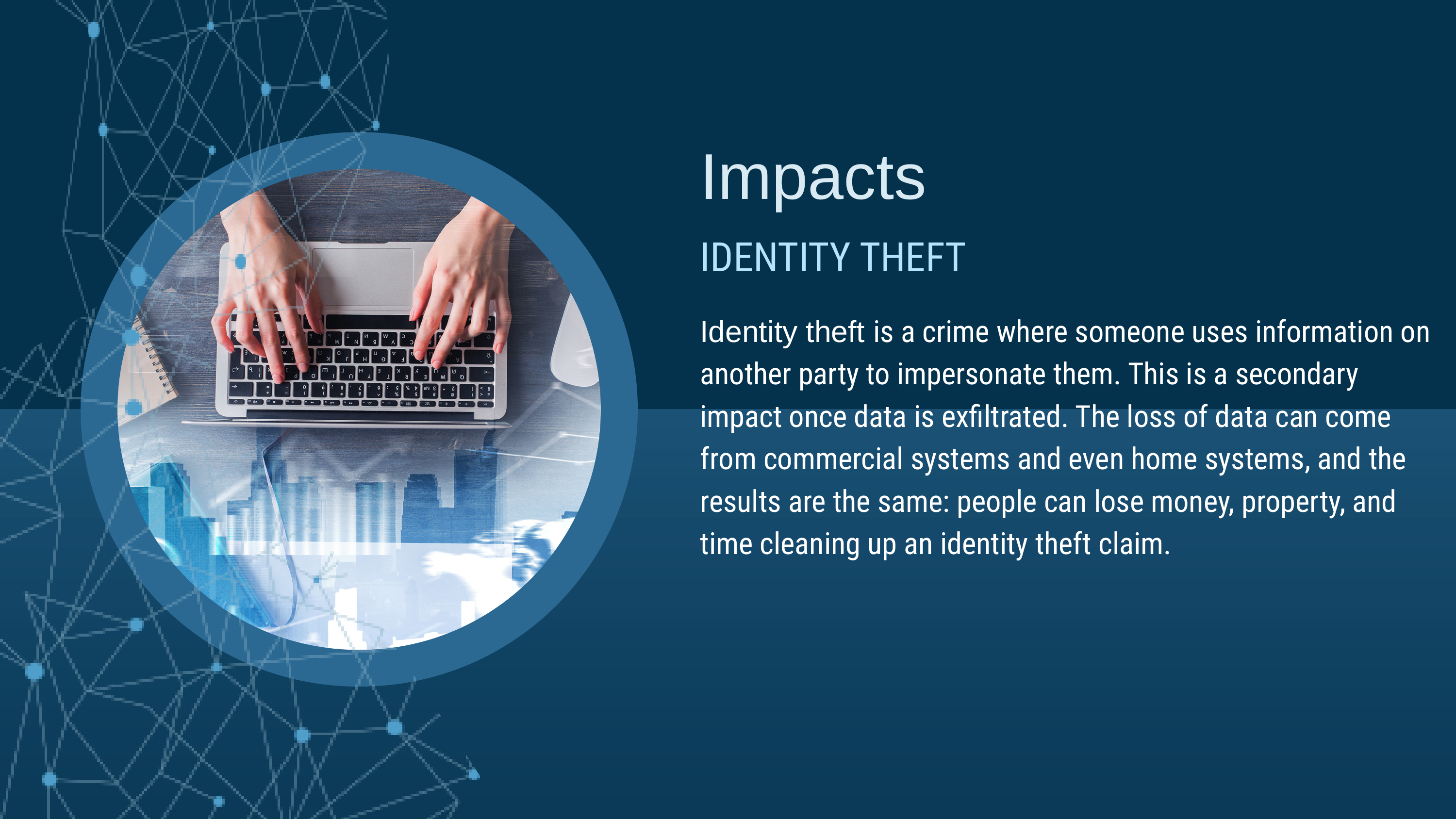

Impacts

IDENTITY THEFT
Identity theft is a crime where someone uses information on another party to impersonate them. This is a secondary impact once data is exfiltrated. The loss of data can come from commercial systems and even home systems, and the results are the same: people can lose money, property, and time cleaning up an identity theft claim.